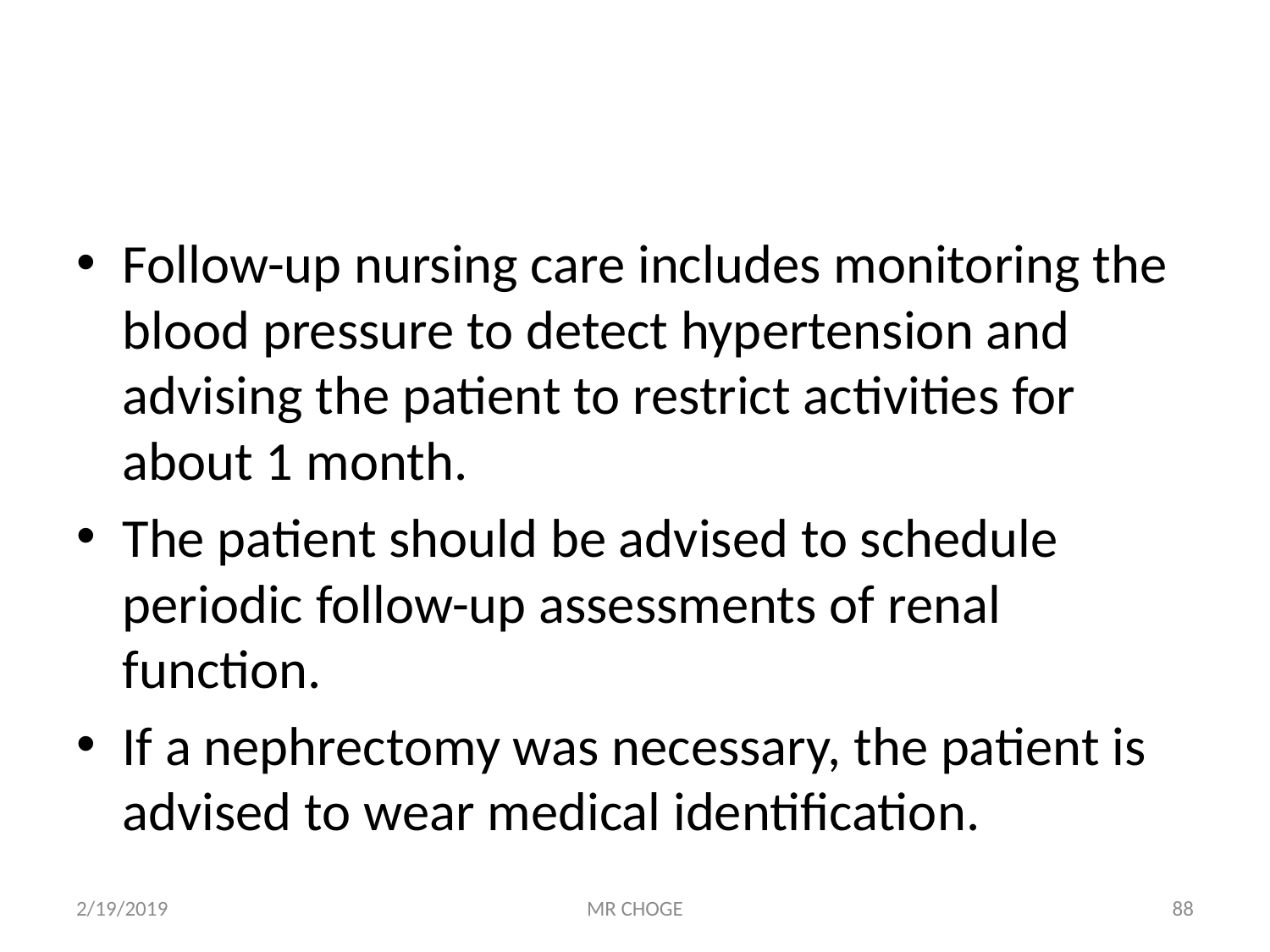

#
Follow-up nursing care includes monitoring the blood pressure to detect hypertension and advising the patient to restrict activities for about 1 month.
The patient should be advised to schedule periodic follow-up assessments of renal function.
If a nephrectomy was necessary, the patient is advised to wear medical identification.

2/19/2019
MR CHOGE
88